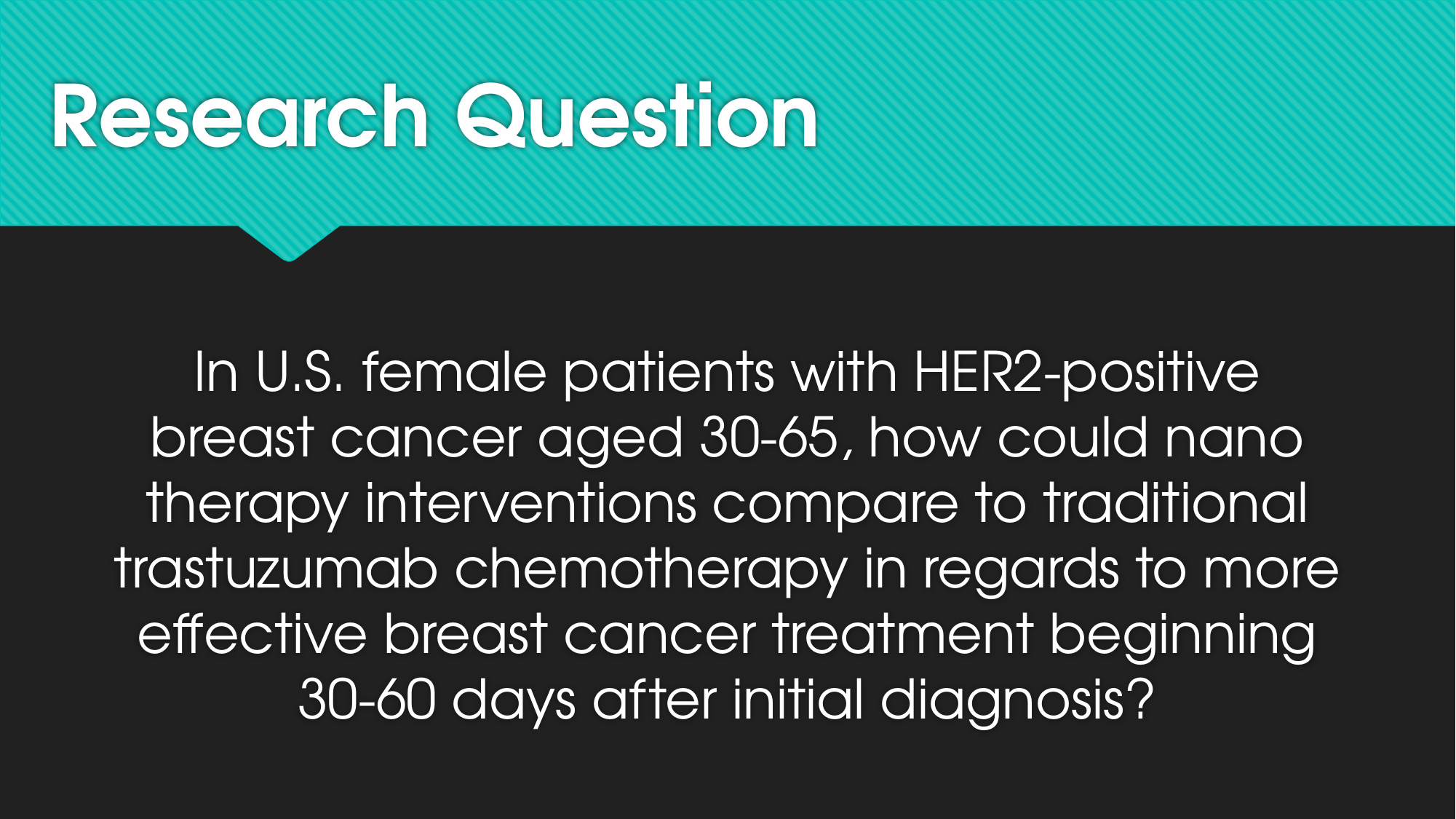

# Research Question
In U.S. female patients with HER2-positive breast cancer aged 30-65, how could nano therapy interventions compare to traditional trastuzumab chemotherapy in regards to more effective breast cancer treatment beginning 30-60 days after initial diagnosis?